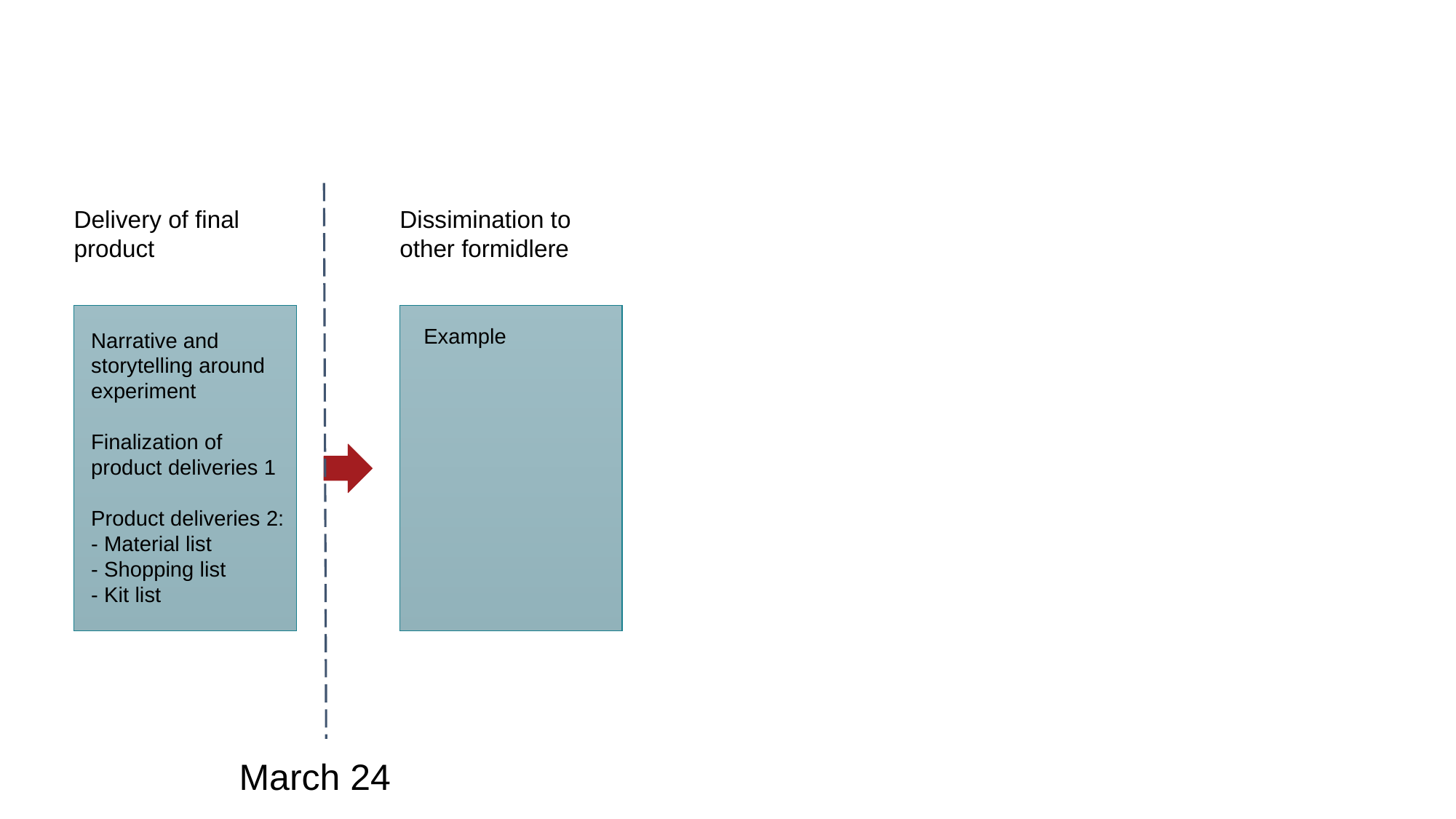

Delivery of final product
Dissimination to other formidlere

Example
Narrative and storytelling around experiment

Finalization of product deliveries 1

Product deliveries 2:
- Material list
- Shopping list
- Kit list

March 24
01-12-2023
2